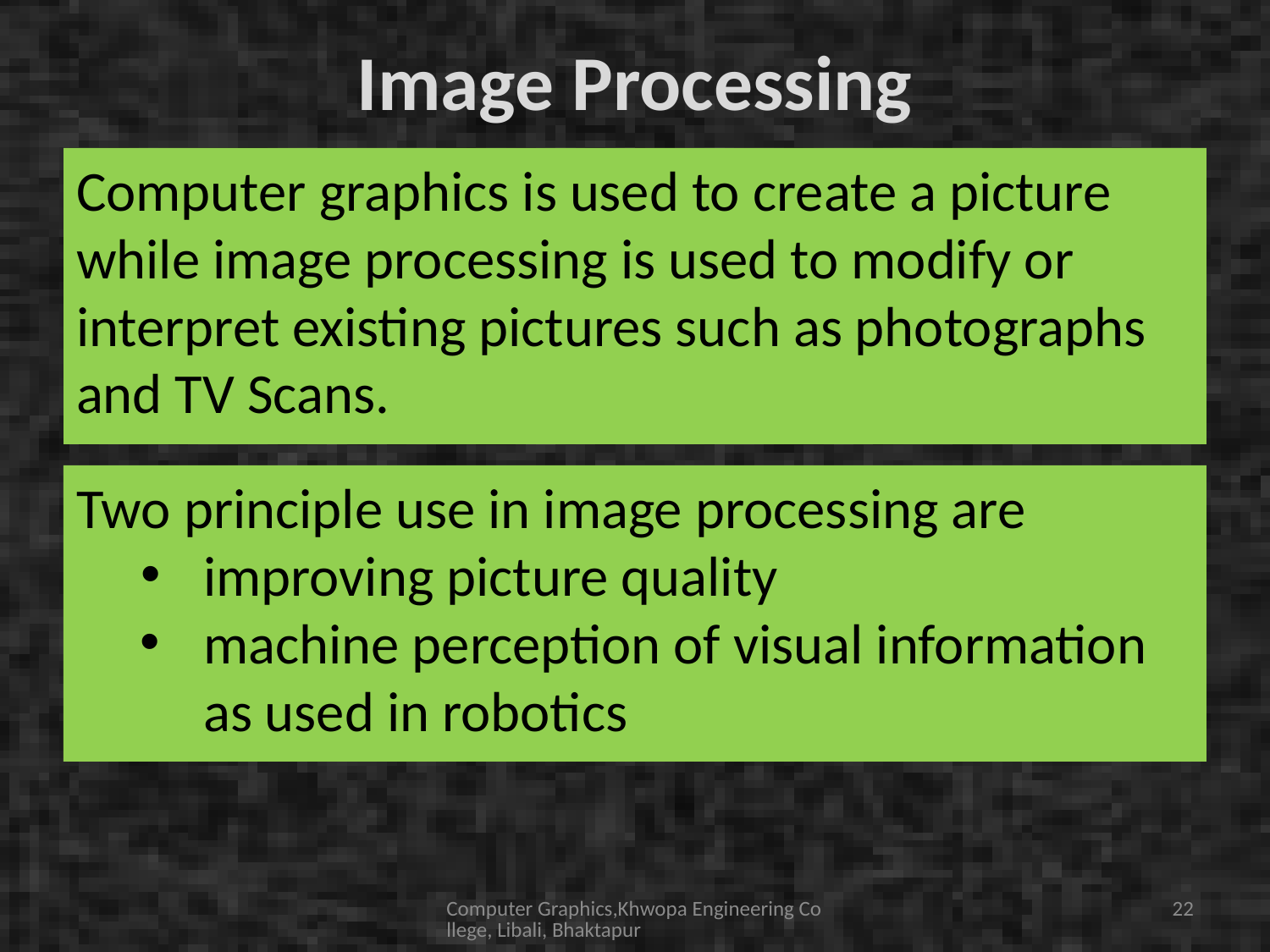

# Image Processing
Computer graphics is used to create a picture while image processing is used to modify or interpret existing pictures such as photographs and TV Scans.
Two principle use in image processing are
improving picture quality
machine perception of visual information as used in robotics
Computer Graphics,Khwopa Engineering College, Libali, Bhaktapur
22